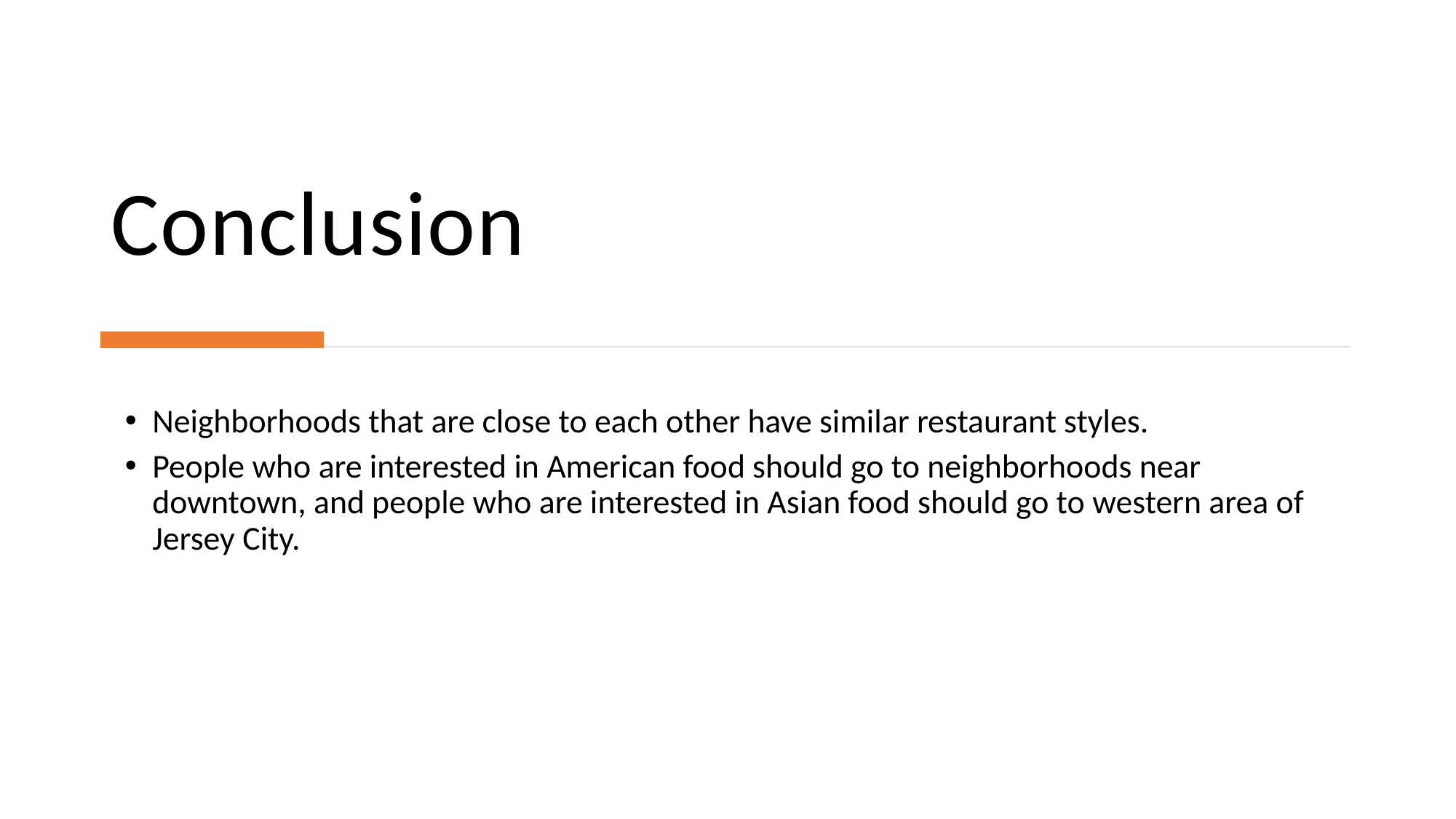

Conclusion

Neighborhoods that are close to each other have similar restaurant styles.
People who are interested in American food should go to neighborhoods near downtown, and people who are interested in Asian food should go to western area of Jersey City.